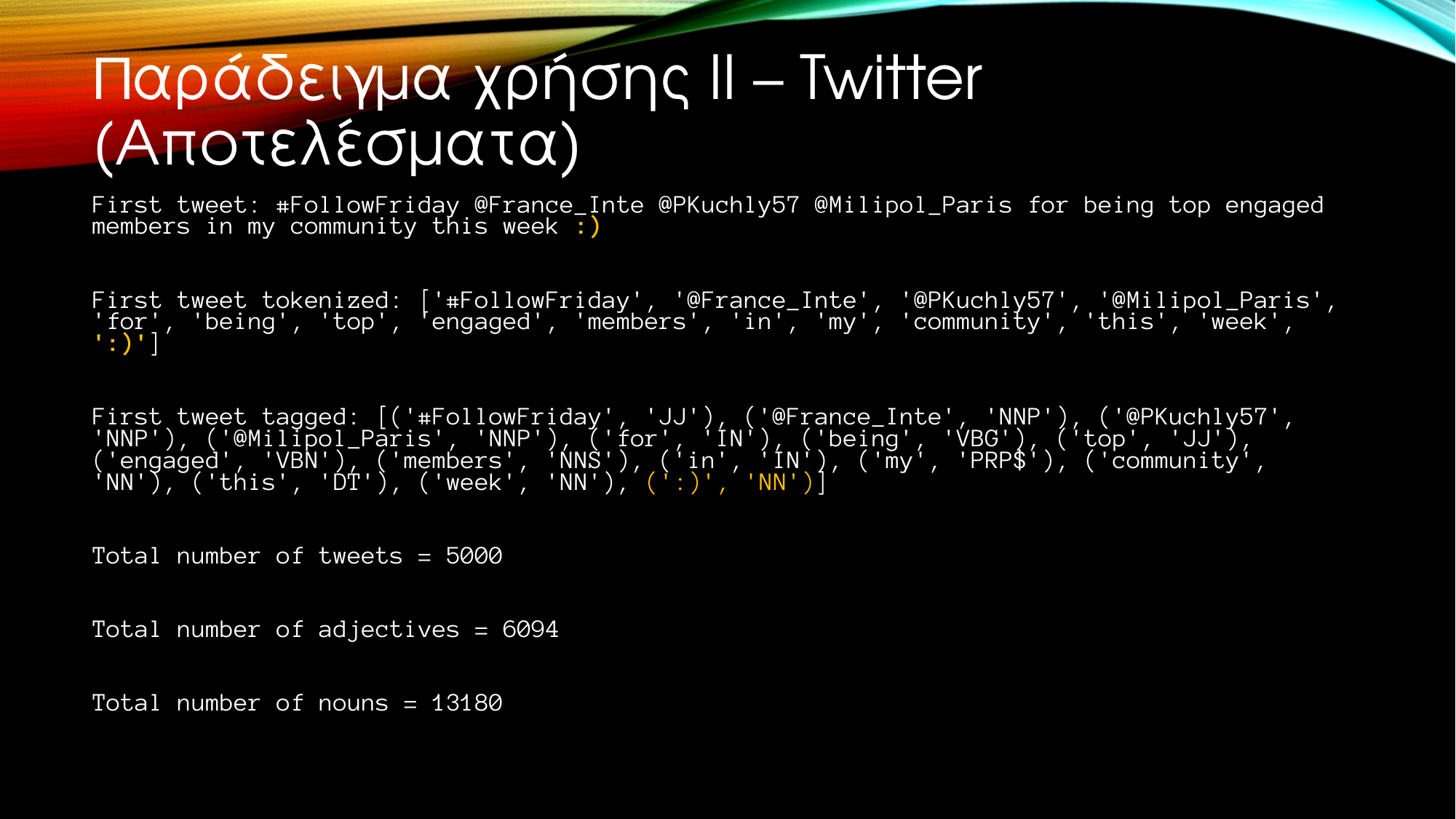

# Παράδειγμα χρήσης ΙΙ – Twitter (Αποτελέσματα)
First tweet: #FollowFriday @France_Inte @PKuchly57 @Milipol_Paris for being top engaged members in my community this week :)

First tweet tokenized: ['#FollowFriday', '@France_Inte', '@PKuchly57', '@Milipol_Paris', 'for', 'being', 'top', 'engaged', 'members', 'in', 'my', 'community', 'this', 'week', ':)']

First tweet tagged: [('#FollowFriday', 'JJ'), ('@France_Inte', 'NNP'), ('@PKuchly57', 'NNP'), ('@Milipol_Paris', 'NNP'), ('for', 'IN'), ('being', 'VBG'), ('top', 'JJ'), ('engaged', 'VBN'), ('members', 'NNS'), ('in', 'IN'), ('my', 'PRP$'), ('community', 'NN'), ('this', 'DT'), ('week', 'NN'), (':)', 'NN')]

Total number of tweets = 5000

Total number of adjectives = 6094

Total number of nouns = 13180